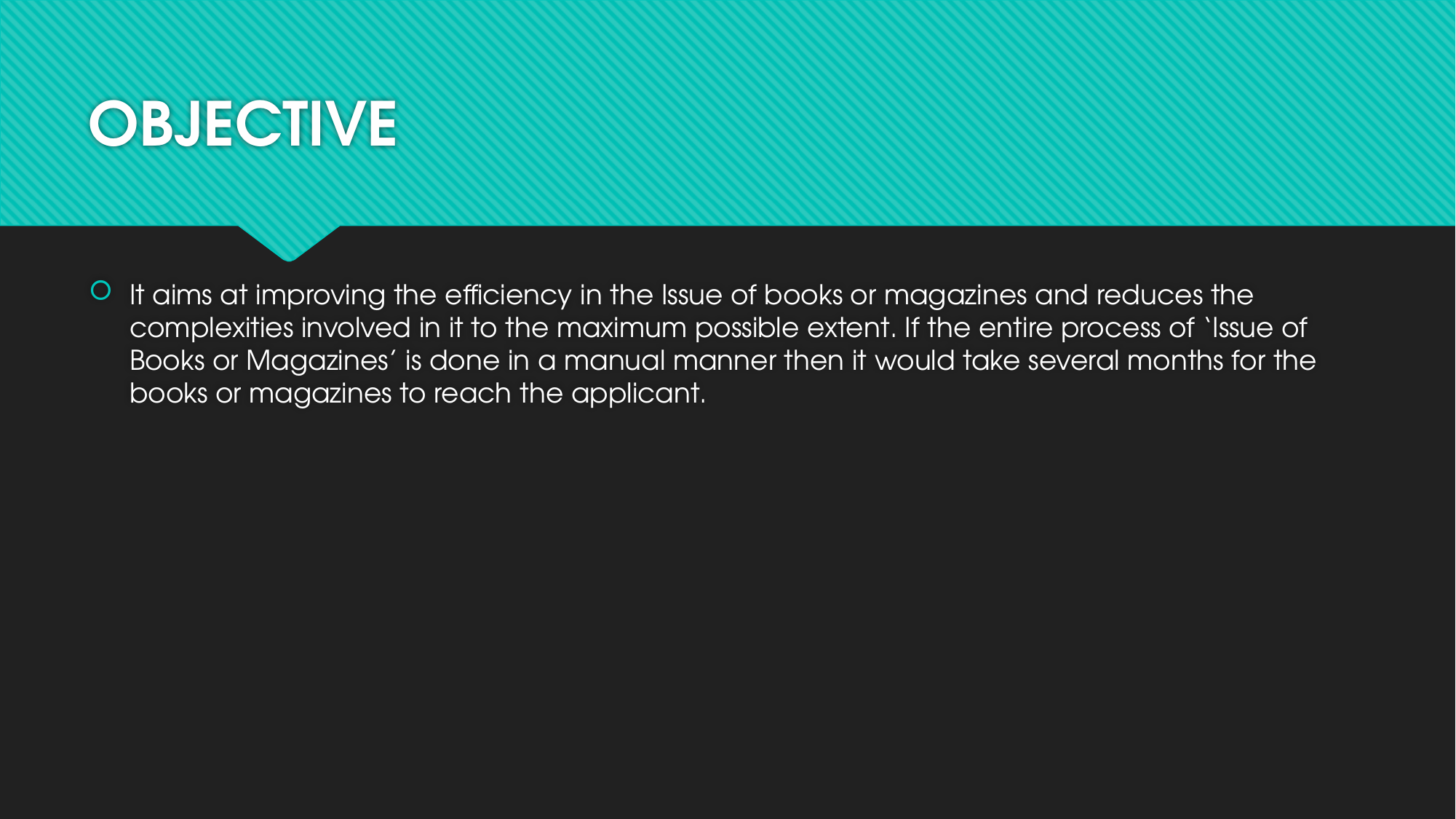

It aims at improving the efficiency in the Issue of books or magazines and reduces the complexities involved in it to the maximum possible extent. If the entire process of ‘Issue of Books or Magazines’ is done in a manual manner then it would take several months for the books or magazines to reach the applicant.
# OBJECTIVE